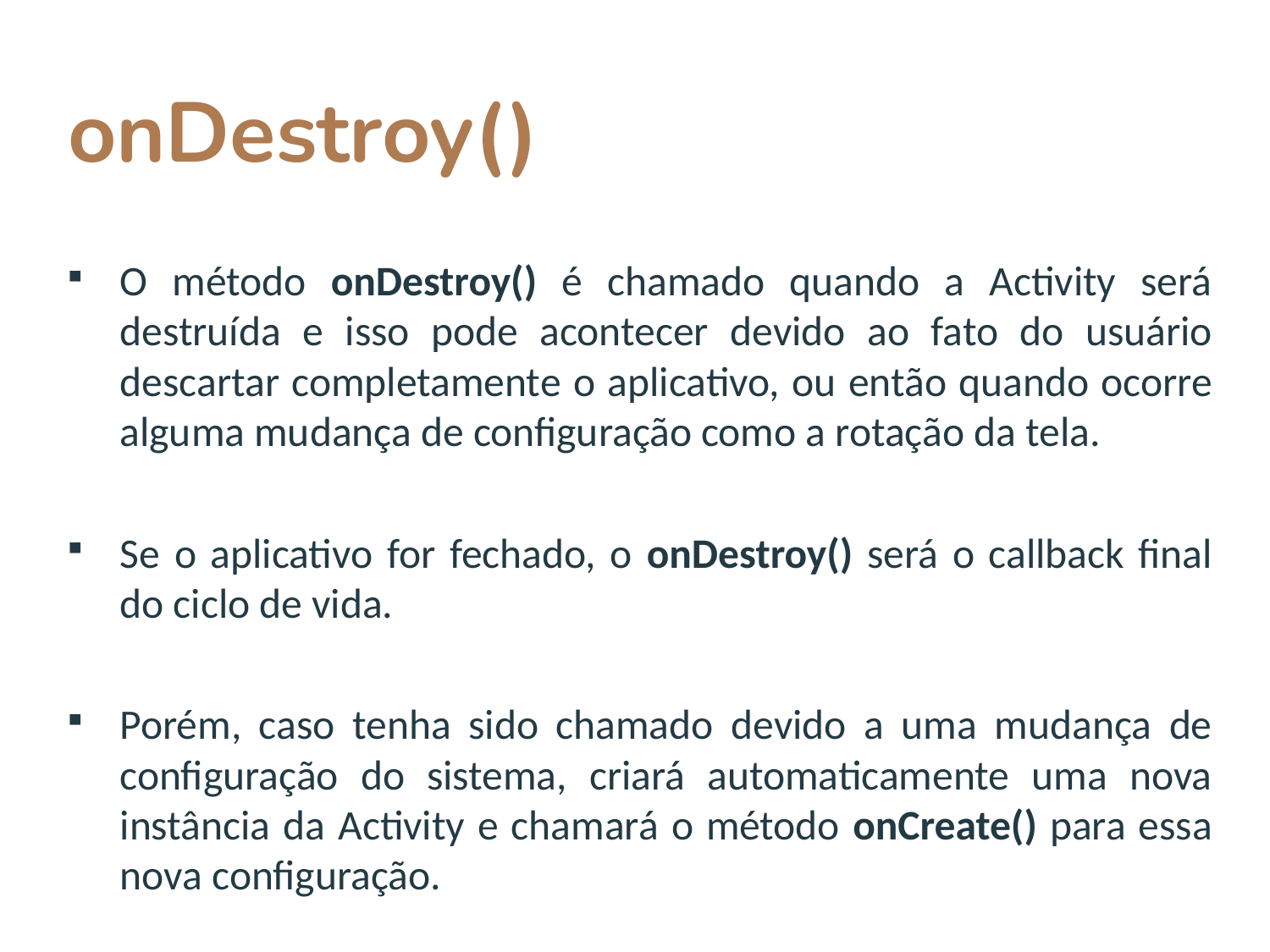

# onDestroy()
O método onDestroy() é chamado quando a Activity será destruída e isso pode acontecer devido ao fato do usuário descartar completamente o aplicativo, ou então quando ocorre alguma mudança de configuração como a rotação da tela.

Se o aplicativo for fechado, o onDestroy() será o callback final do ciclo de vida.

Porém, caso tenha sido chamado devido a uma mudança de configuração do sistema, criará automaticamente uma nova instância da Activity e chamará o método onCreate() para essa nova configuração.